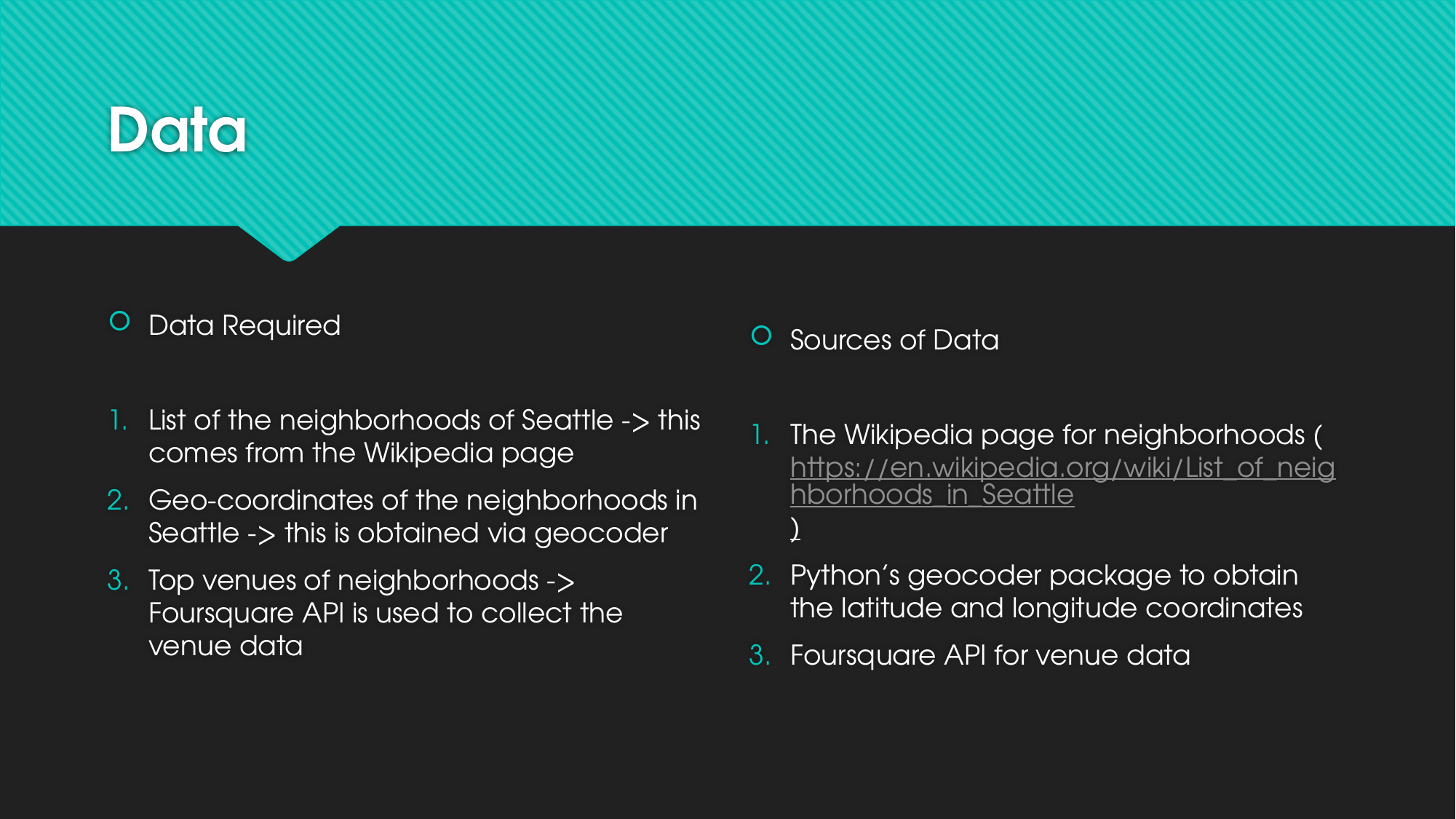

# Data
Sources of Data

The Wikipedia page for neighborhoods (https://en.wikipedia.org/wiki/List_of_neighborhoods_in_Seattle)
Python’s geocoder package to obtain the latitude and longitude coordinates
Foursquare API for venue data
Data Required

List of the neighborhoods of Seattle -> this comes from the Wikipedia page
Geo-coordinates of the neighborhoods in Seattle -> this is obtained via geocoder
Top venues of neighborhoods -> Foursquare API is used to collect the venue data